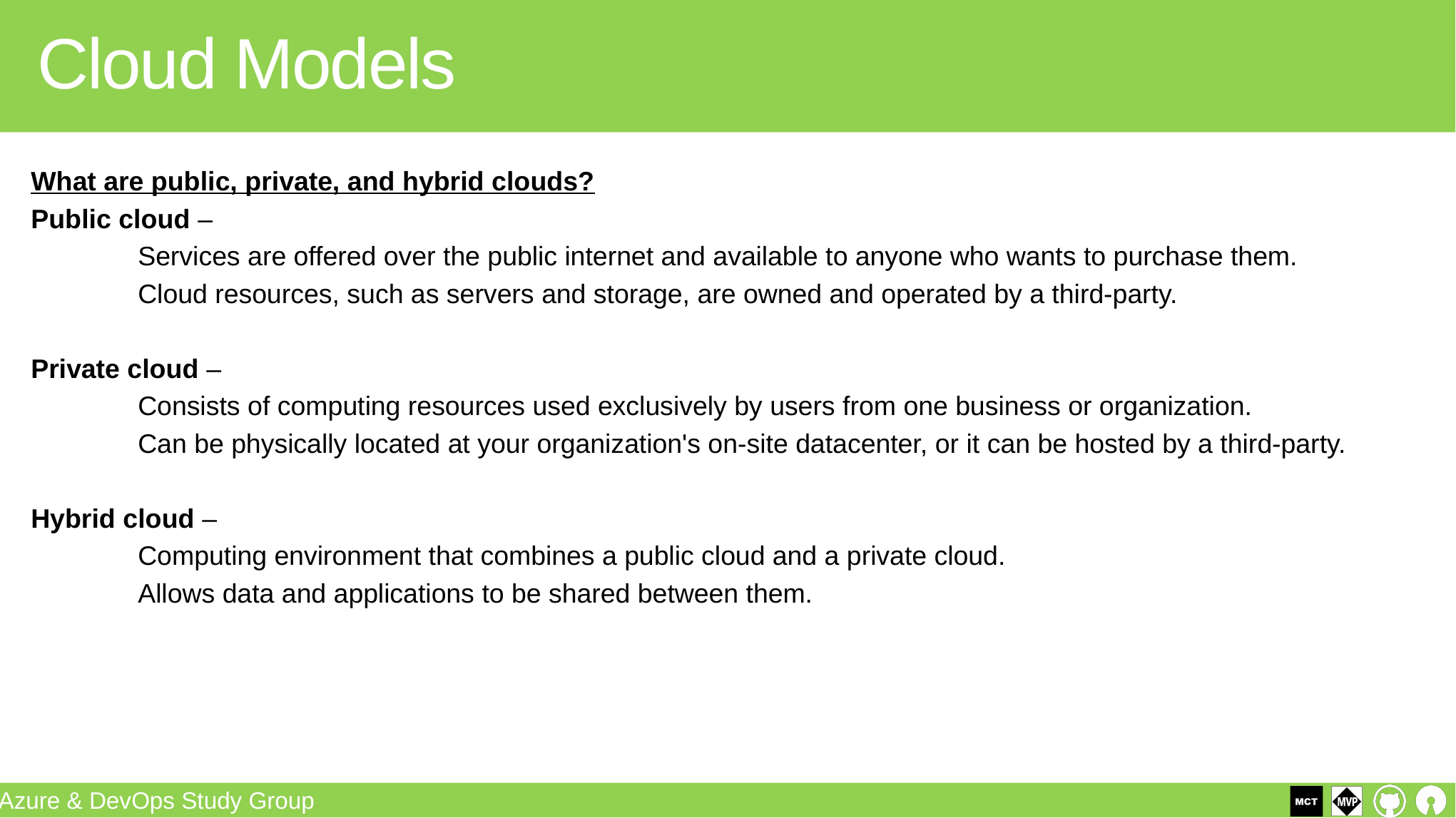

# Cloud Models
What are public, private, and hybrid clouds?
Public cloud –
	Services are offered over the public internet and available to anyone who wants to purchase them.
	Cloud resources, such as servers and storage, are owned and operated by a third-party.

Private cloud –
	Consists of computing resources used exclusively by users from one business or organization.
	Can be physically located at your organization's on-site datacenter, or it can be hosted by a third-party.

Hybrid cloud –
	Computing environment that combines a public cloud and a private cloud.
	Allows data and applications to be shared between them.